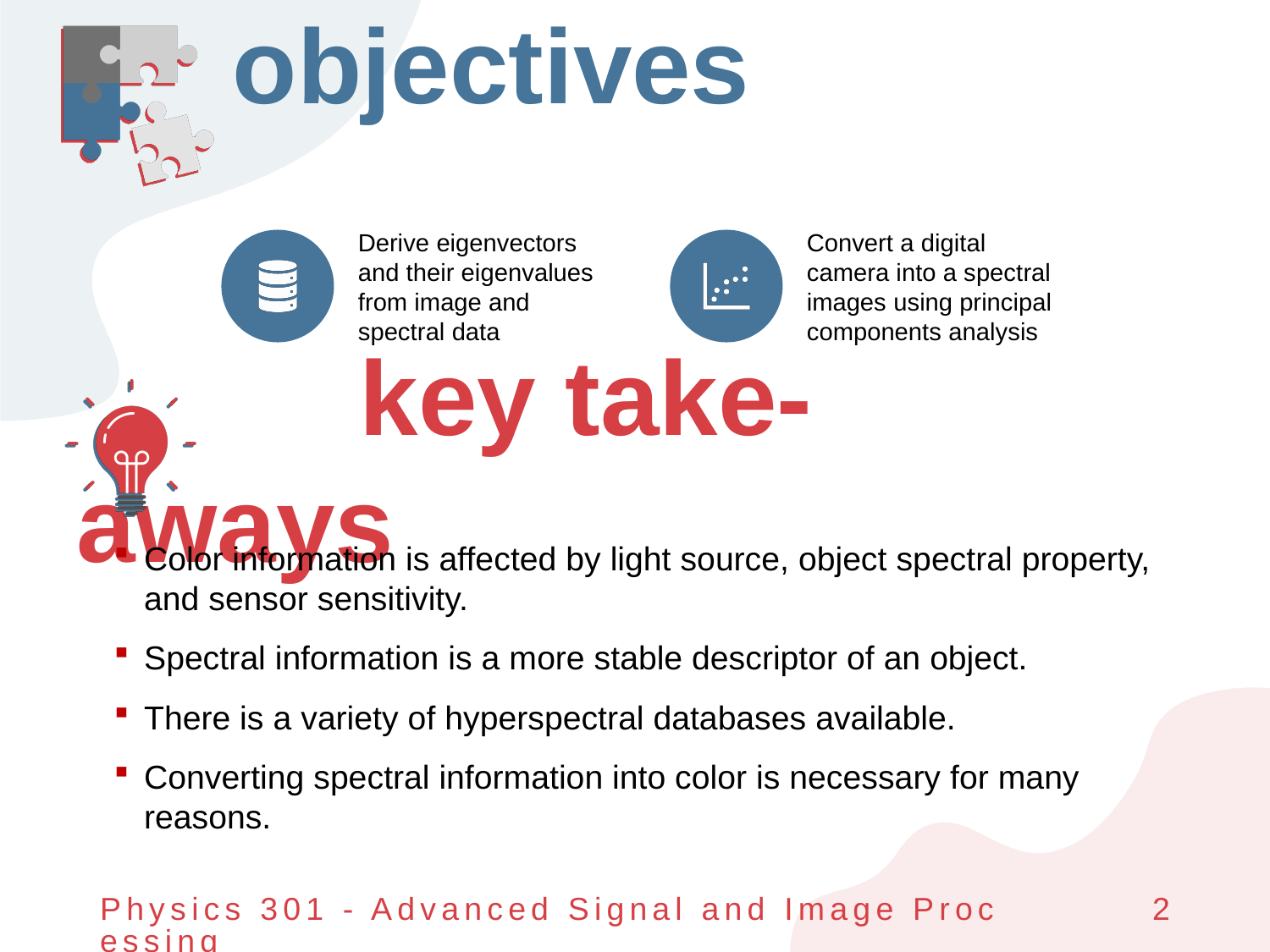

# objectives
Derive eigenvectors and their eigenvalues from image and spectral data
Convert a digital camera into a spectral images using principal components analysis
Color information is affected by light source, object spectral property, and sensor sensitivity.
Spectral information is a more stable descriptor of an object.
There is a variety of hyperspectral databases available.
Converting spectral information into color is necessary for many reasons.
Physics 301 - Advanced Signal and Image Processing
2